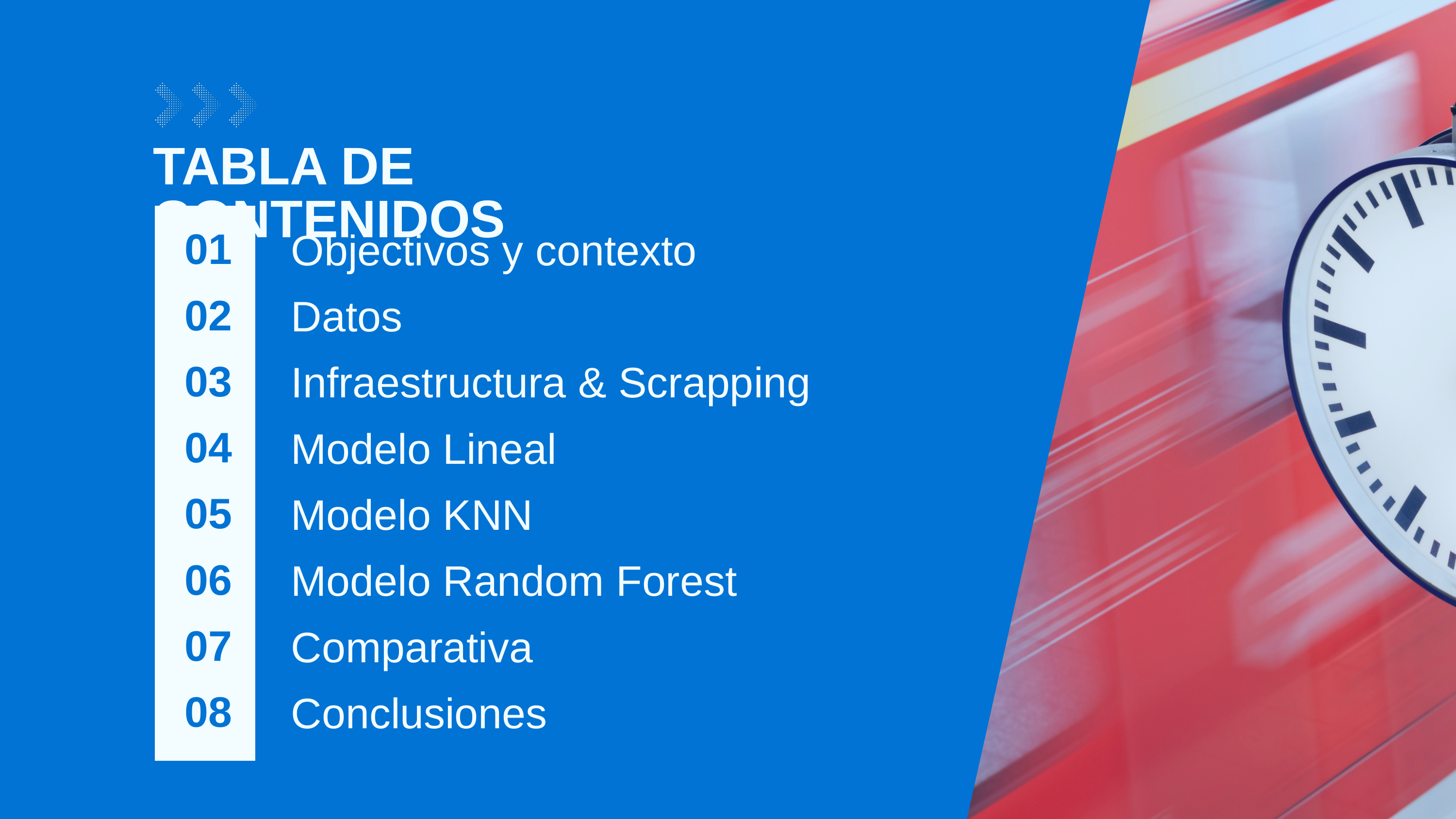

TABLA DE CONTENIDOS

01
02
03
04
05
06
07
08
Objectivos y contexto
Datos
Infraestructura & Scrapping
Modelo Lineal
Modelo KNN
Modelo Random Forest
Comparativa
Conclusiones